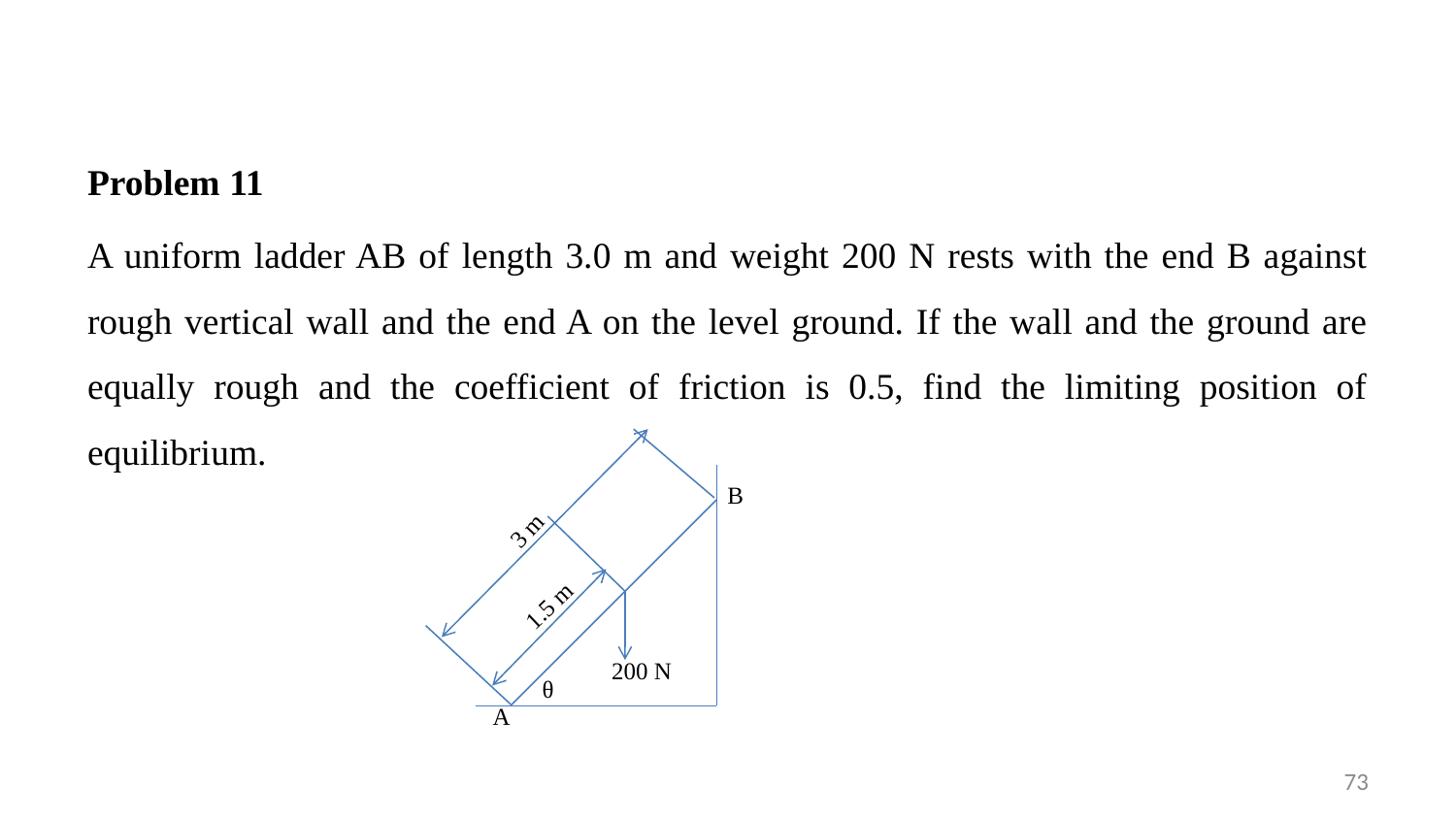

Problem 11
A uniform ladder AB of length 3.0 m and weight 200 N rests with the end B against rough vertical wall and the end A on the level ground. If the wall and the ground are equally rough and the coefficient of friction is 0.5, find the limiting position of equilibrium.
B
3 m
1.5 m
200 N
θ
A
73